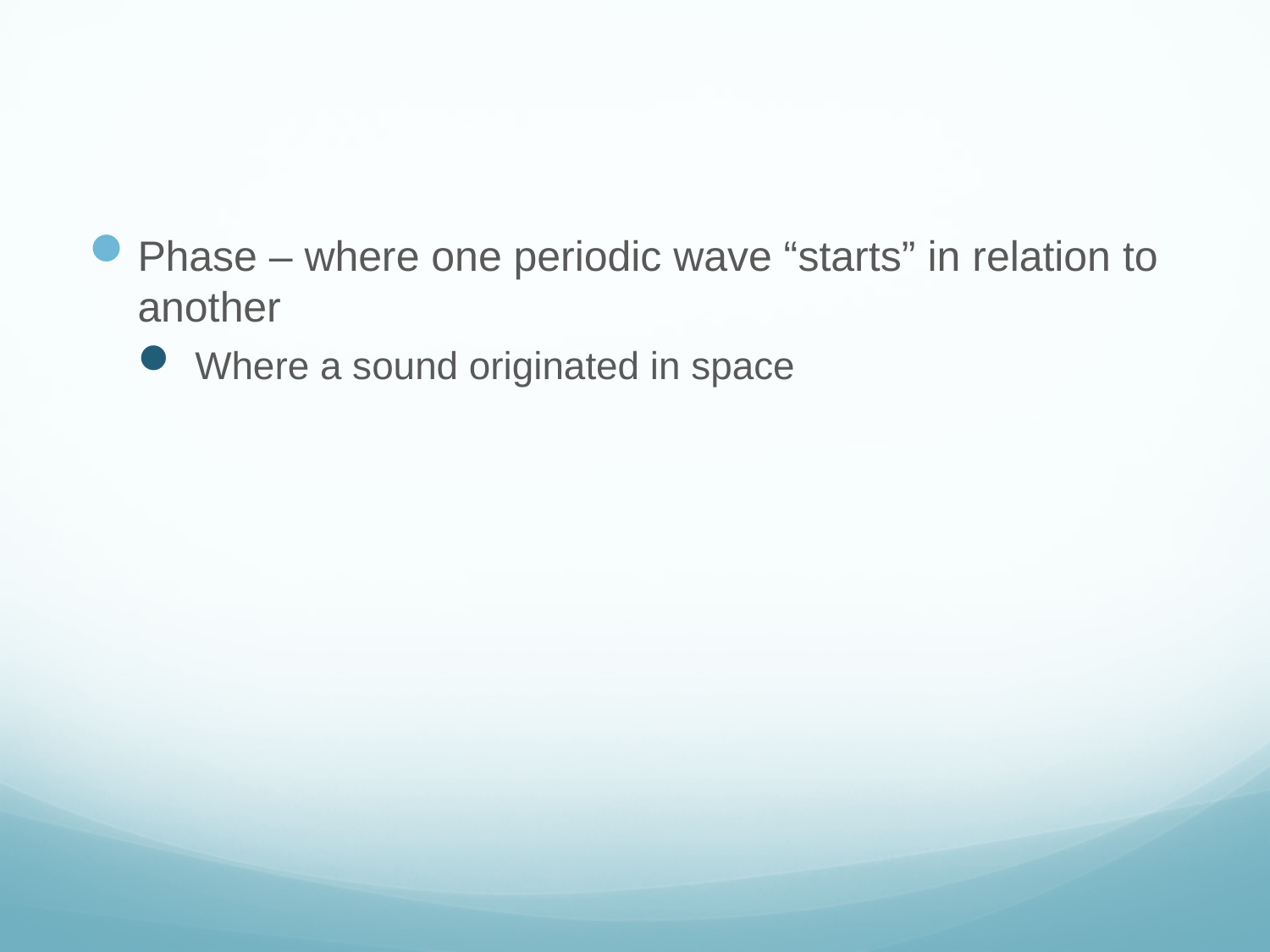

#
Phase – where one periodic wave “starts” in relation to another
 Where a sound originated in space